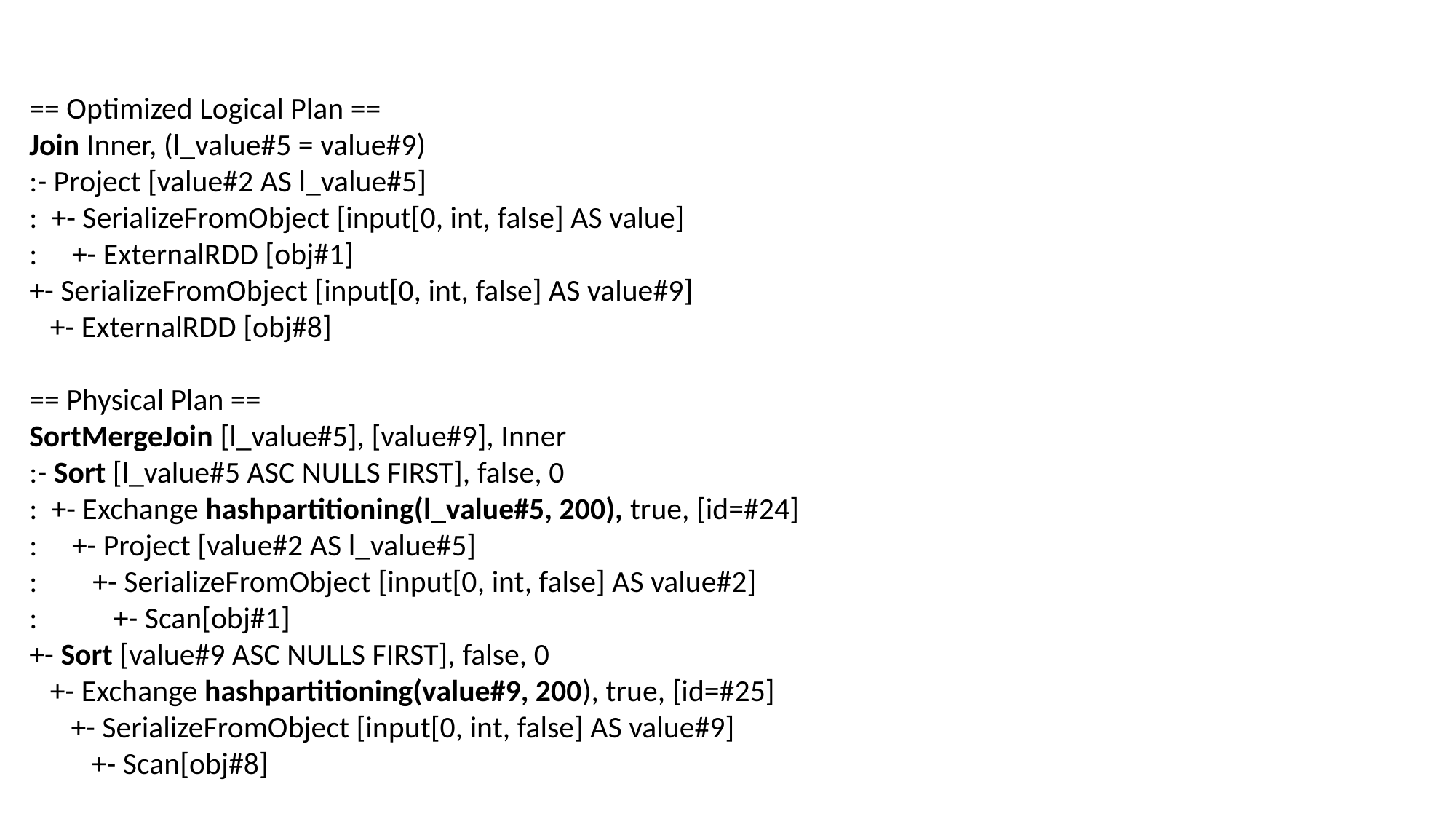

== Optimized Logical Plan ==
Join Inner, (l_value#5 = value#9)
:- Project [value#2 AS l_value#5]
:  +- SerializeFromObject [input[0, int, false] AS value]
:     +- ExternalRDD [obj#1]
+- SerializeFromObject [input[0, int, false] AS value#9]
   +- ExternalRDD [obj#8]

== Physical Plan ==
SortMergeJoin [l_value#5], [value#9], Inner
:- Sort [l_value#5 ASC NULLS FIRST], false, 0
:  +- Exchange hashpartitioning(l_value#5, 200), true, [id=#24]
:     +- Project [value#2 AS l_value#5]
:        +- SerializeFromObject [input[0, int, false] AS value#2]
:           +- Scan[obj#1]
+- Sort [value#9 ASC NULLS FIRST], false, 0
   +- Exchange hashpartitioning(value#9, 200), true, [id=#25]
      +- SerializeFromObject [input[0, int, false] AS value#9]
         +- Scan[obj#8]